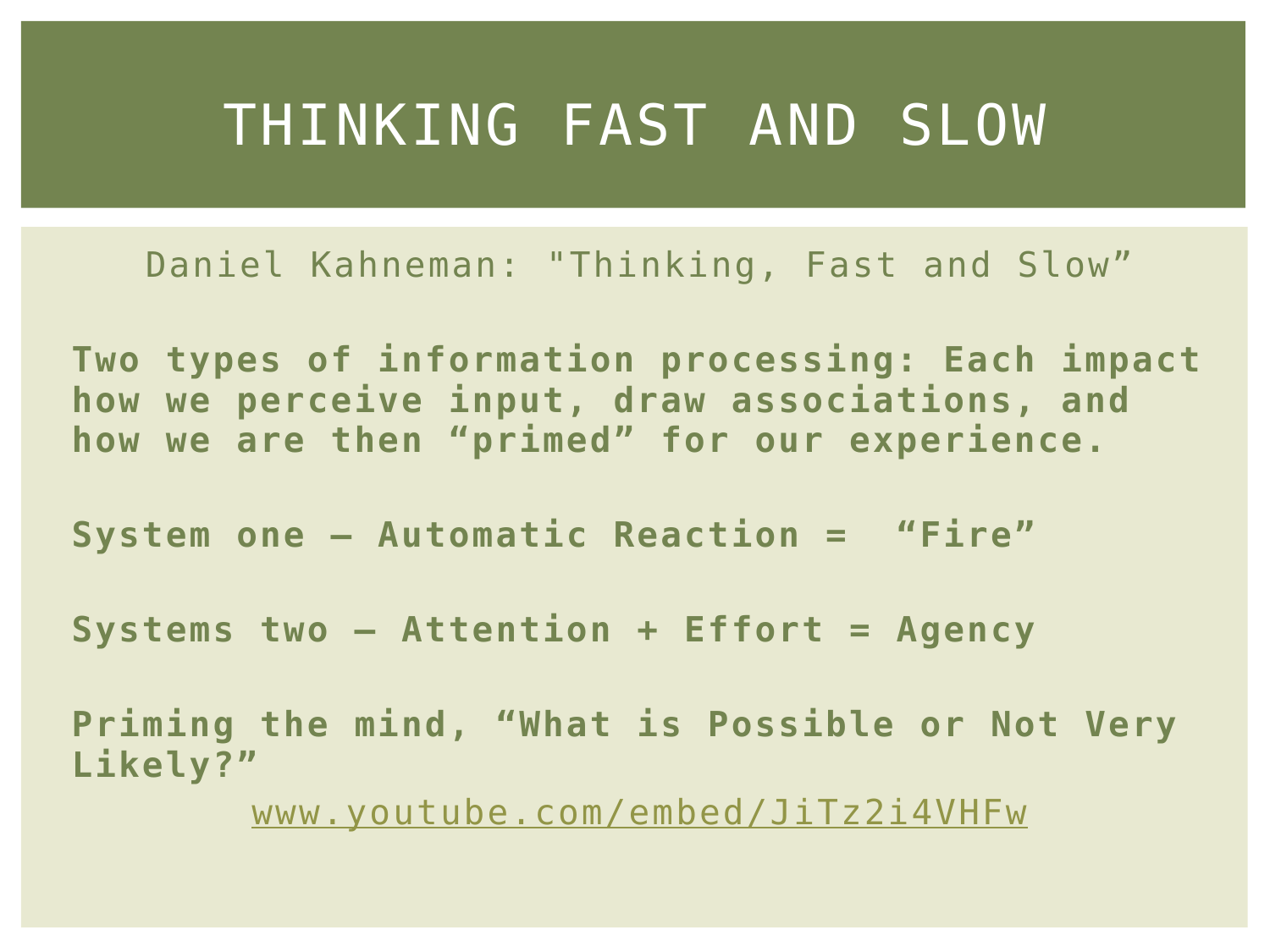

# thinking fast and slow
Daniel Kahneman: "Thinking, Fast and Slow”

Two types of information processing: Each impact how we perceive input, draw associations, and how we are then “primed” for our experience.

System one – Automatic Reaction =  “Fire”

Systems two – Attention + Effort = Agency

Priming the mind, “What is Possible or Not Very Likely?”
www.youtube.com/embed/JiTz2i4VHFw